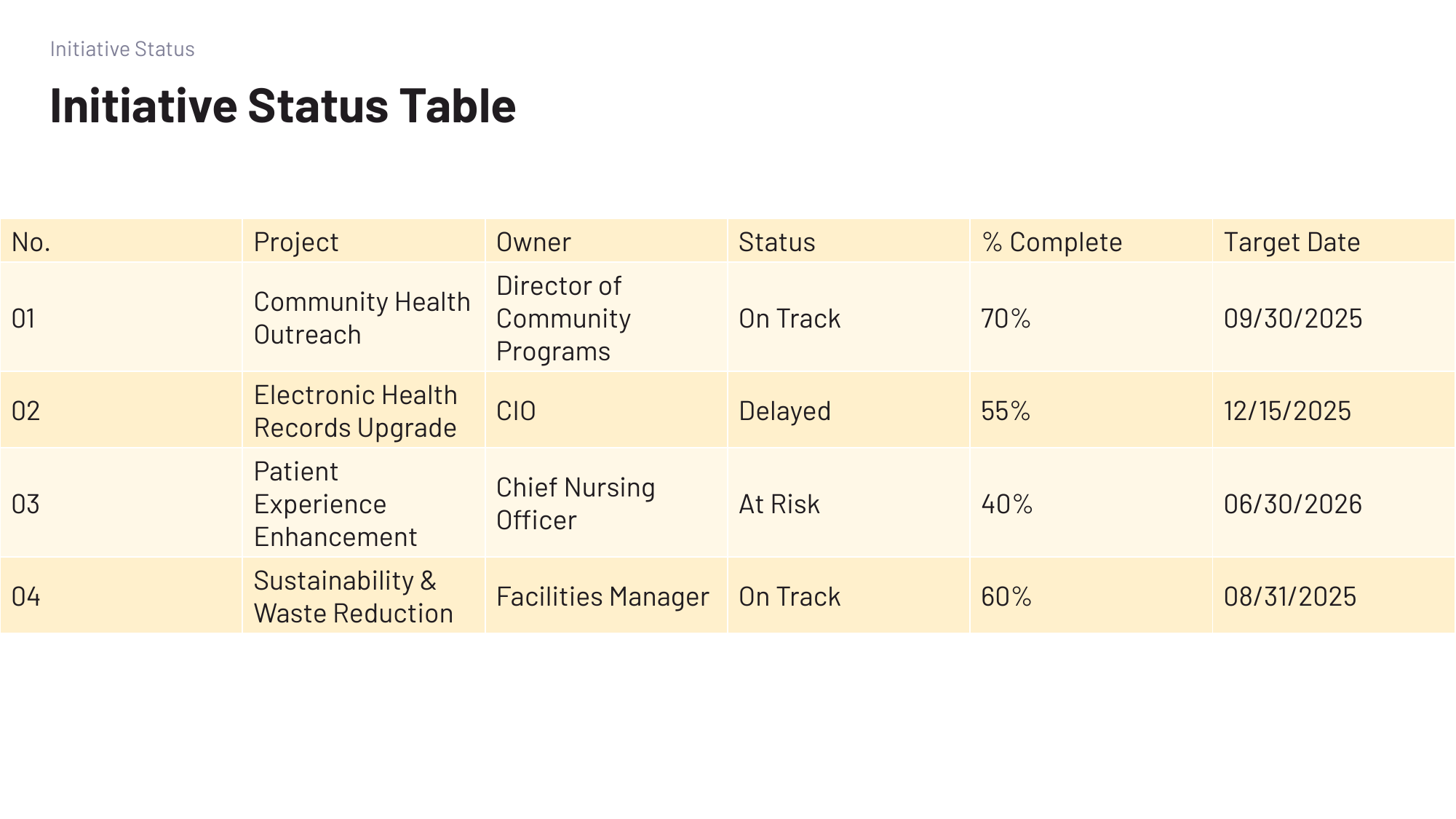

Initiative Status
# Initiative Status Table
| No. | Project | Owner | Status | % Complete | Target Date |
| --- | --- | --- | --- | --- | --- |
| 01 | Community Health Outreach | Director of Community Programs | On Track | 70% | 09/30/2025 |
| 02 | Electronic Health Records Upgrade | CIO | Delayed | 55% | 12/15/2025 |
| 03 | Patient Experience Enhancement | Chief Nursing Officer | At Risk | 40% | 06/30/2026 |
| 04 | Sustainability & Waste Reduction | Facilities Manager | On Track | 60% | 08/31/2025 |